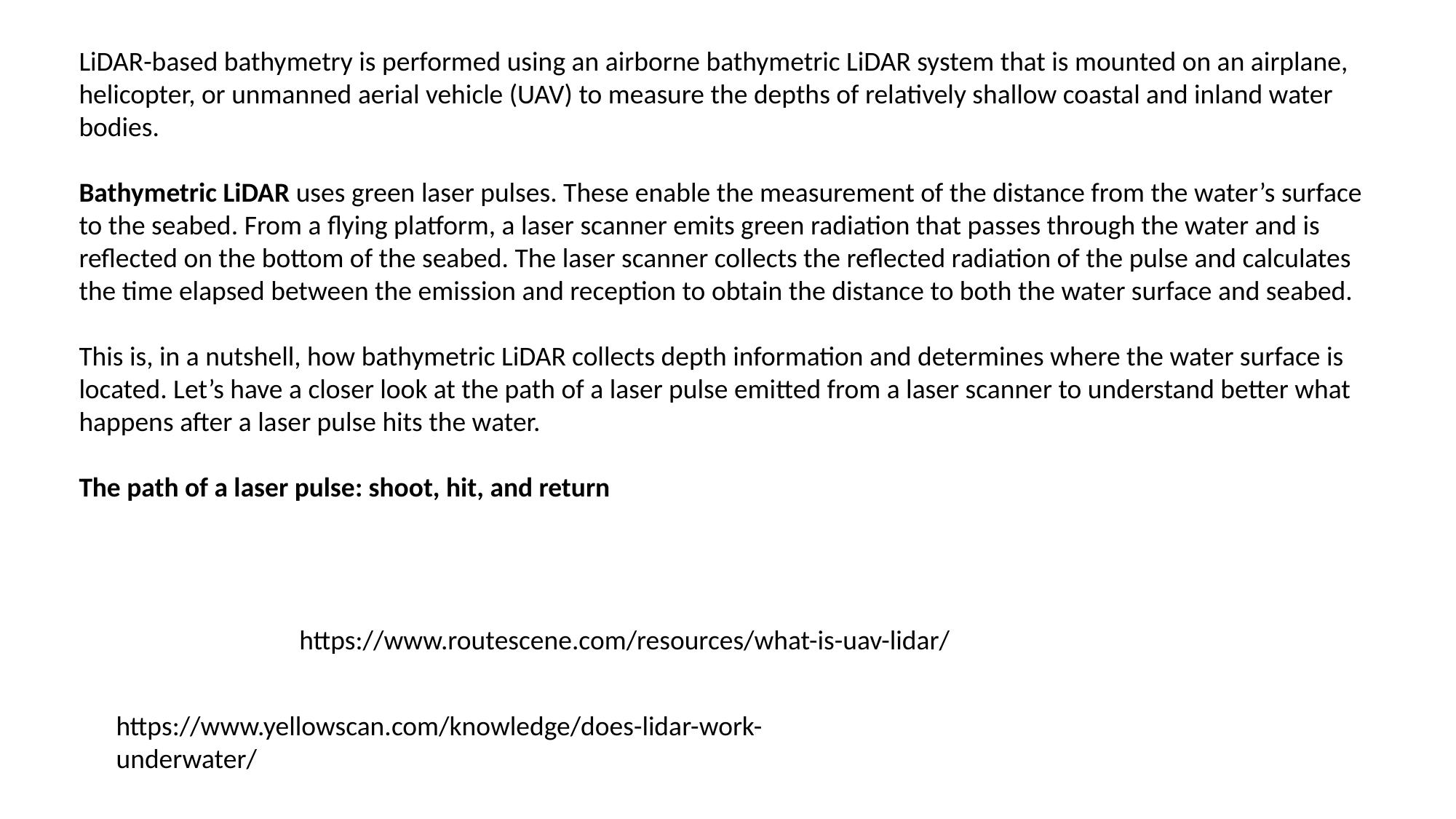

LiDAR-based bathymetry is performed using an airborne bathymetric LiDAR system that is mounted on an airplane, helicopter, or unmanned aerial vehicle (UAV) to measure the depths of relatively shallow coastal and inland water bodies.

Bathymetric LiDAR uses green laser pulses. These enable the measurement of the distance from the water’s surface to the seabed. From a flying platform, a laser scanner emits green radiation that passes through the water and is reflected on the bottom of the seabed. The laser scanner collects the reflected radiation of the pulse and calculates the time elapsed between the emission and reception to obtain the distance to both the water surface and seabed.

This is, in a nutshell, how bathymetric LiDAR collects depth information and determines where the water surface is located. Let’s have a closer look at the path of a laser pulse emitted from a laser scanner to understand better what happens after a laser pulse hits the water.

The path of a laser pulse: shoot, hit, and return

https://www.routescene.com/resources/what-is-uav-lidar/
https://www.yellowscan.com/knowledge/does-lidar-work-underwater/